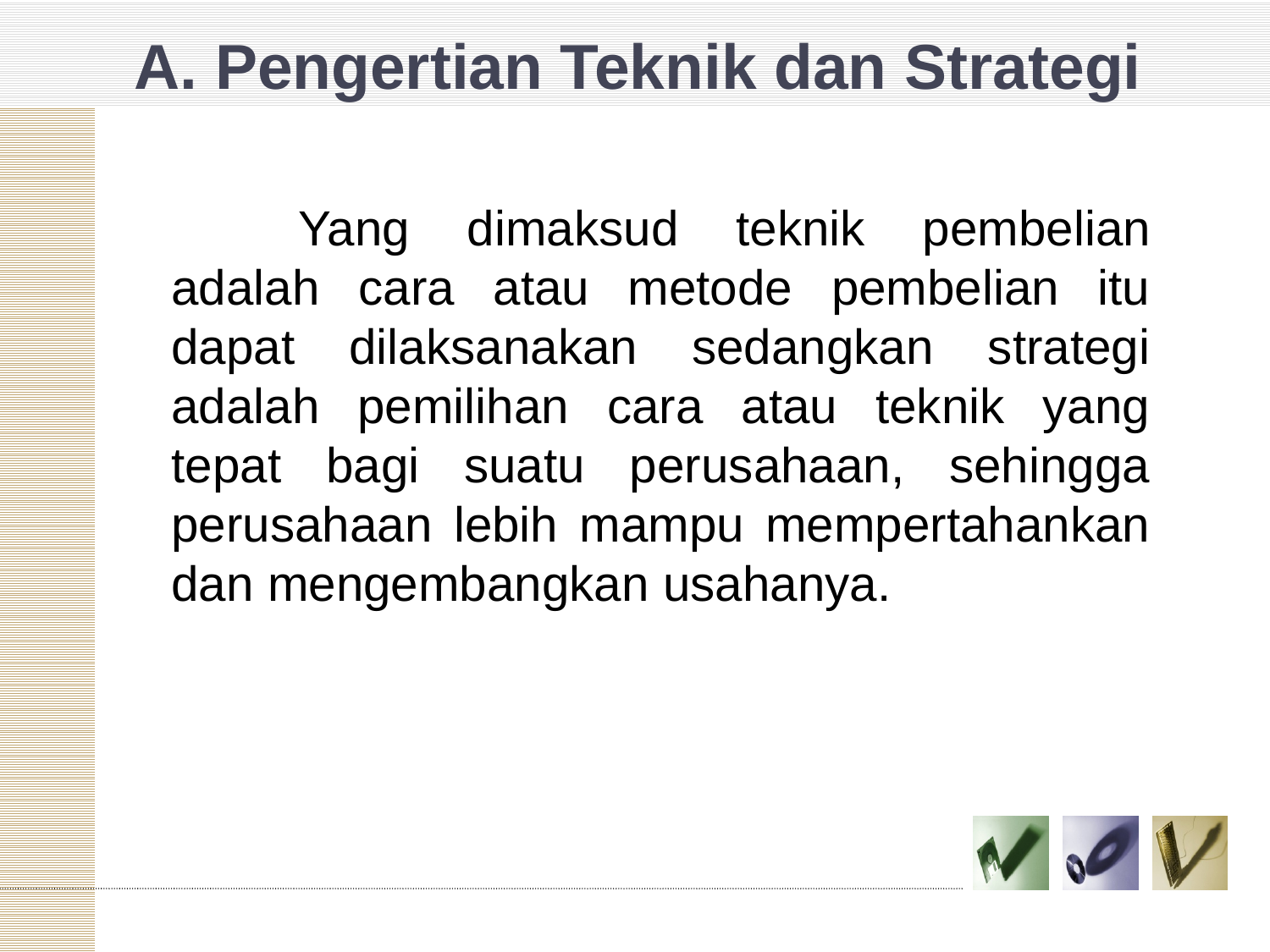

# A. Pengertian Teknik dan Strategi
	Yang dimaksud teknik pembelian adalah cara atau metode pembelian itu dapat dilaksanakan sedangkan strategi adalah pemilihan cara atau teknik yang tepat bagi suatu perusahaan, sehingga perusahaan lebih mampu mempertahankan dan mengembangkan usahanya.